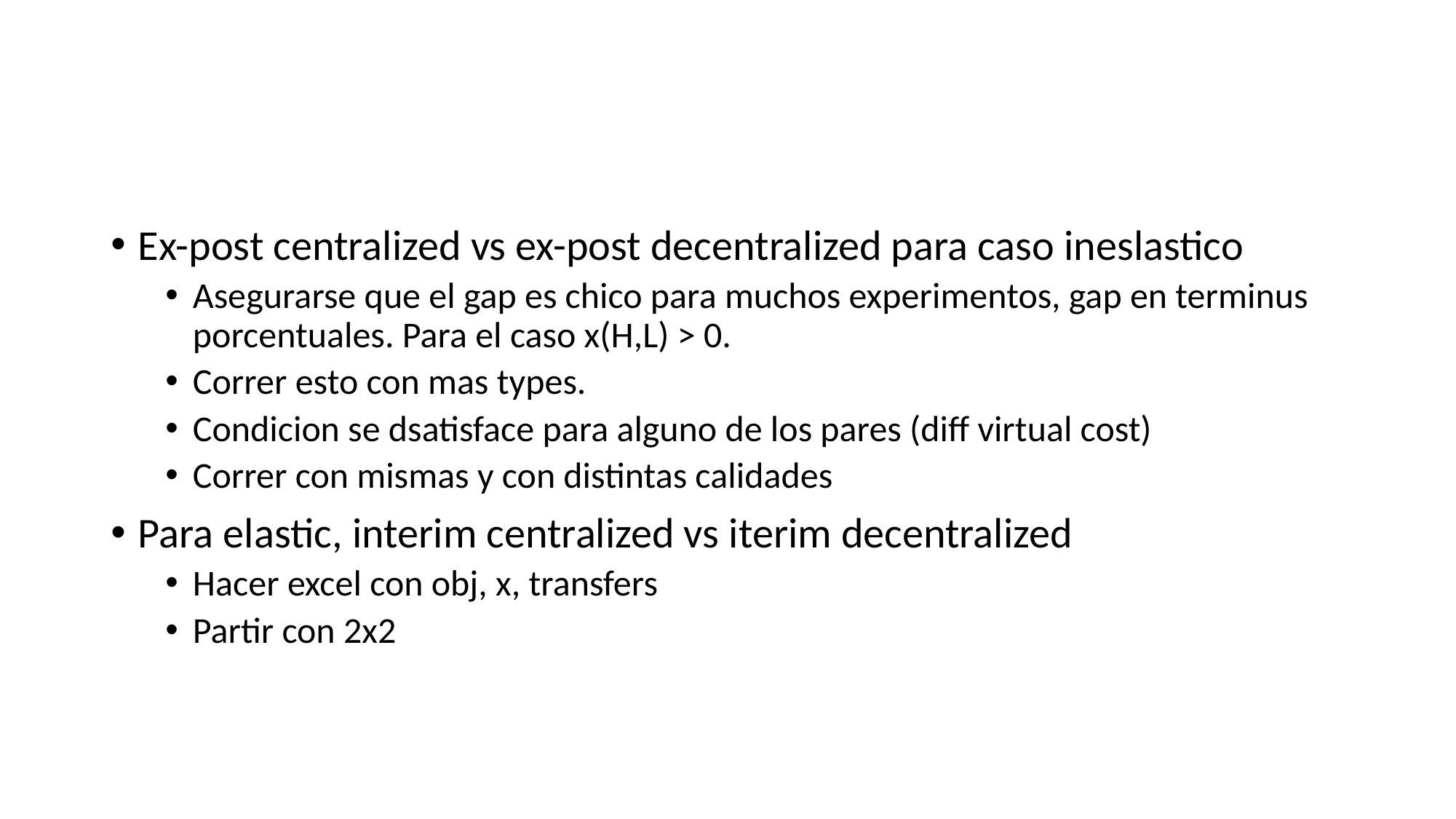

#
Ex-post centralized vs ex-post decentralized para caso ineslastico
Asegurarse que el gap es chico para muchos experimentos, gap en terminus porcentuales. Para el caso x(H,L) > 0.
Correr esto con mas types.
Condicion se dsatisface para alguno de los pares (diff virtual cost)
Correr con mismas y con distintas calidades
Para elastic, interim centralized vs iterim decentralized
Hacer excel con obj, x, transfers
Partir con 2x2